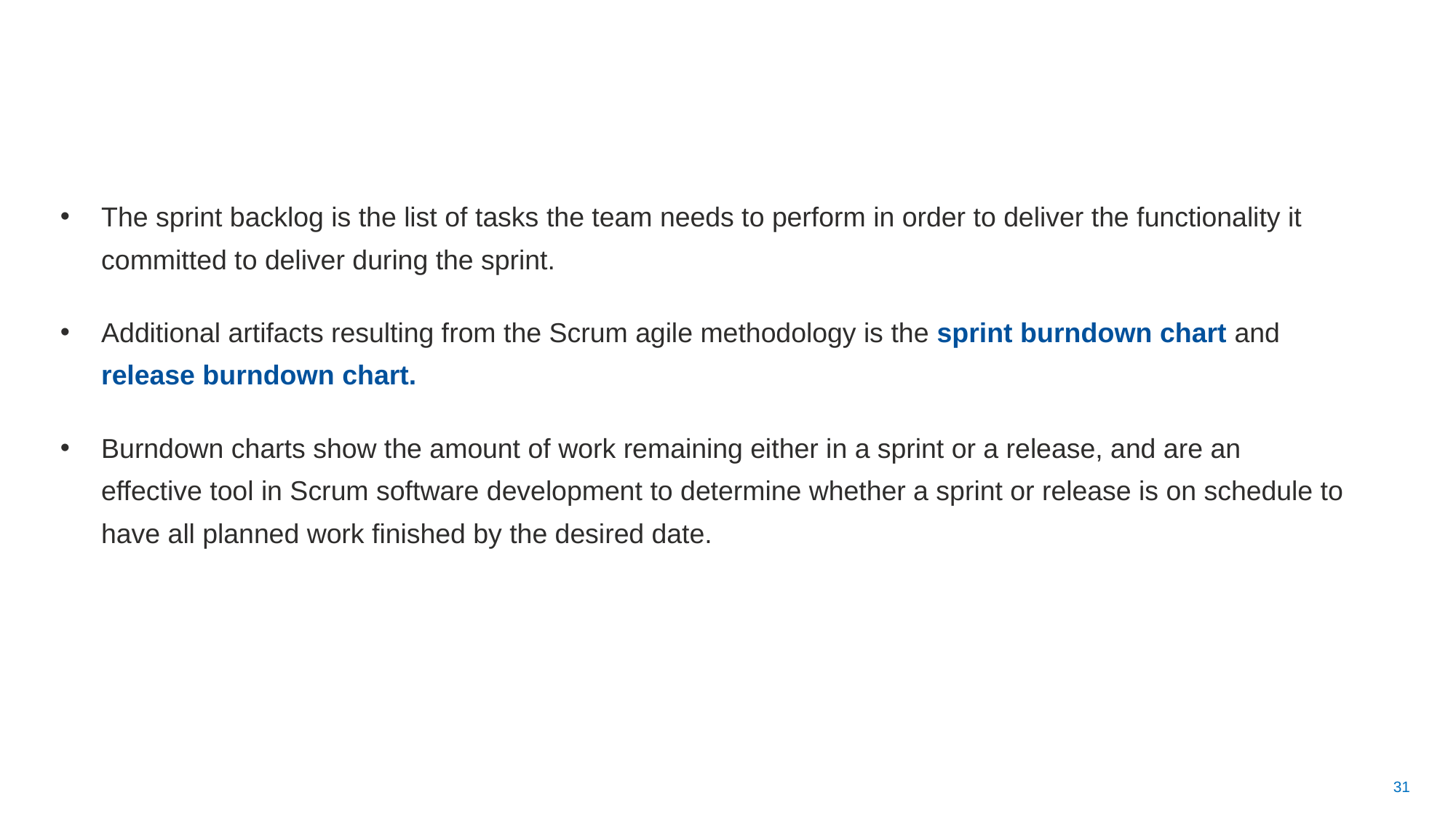

#
The sprint backlog is the list of tasks the team needs to perform in order to deliver the functionality it committed to deliver during the sprint.
Additional artifacts resulting from the Scrum agile methodology is the sprint burndown chart and release burndown chart.
Burndown charts show the amount of work remaining either in a sprint or a release, and are an effective tool in Scrum software development to determine whether a sprint or release is on schedule to have all planned work finished by the desired date.